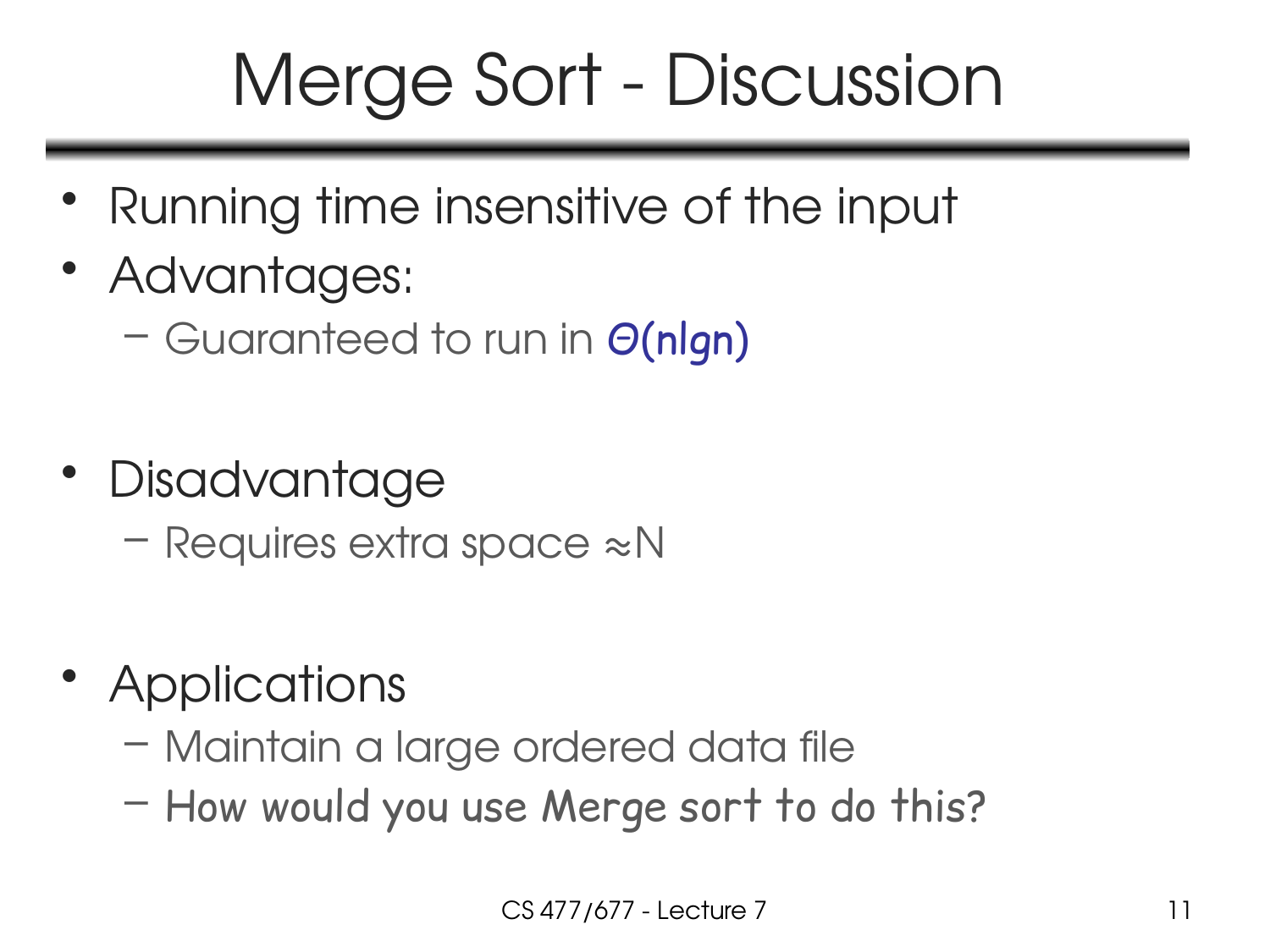

# Merge Sort - Discussion
Running time insensitive of the input
Advantages:
Guaranteed to run in Θ(nlgn)

Disadvantage
Requires extra space ≈N

Applications
Maintain a large ordered data file
How would you use Merge sort to do this?
CS 477/677 - Lecture 7
11